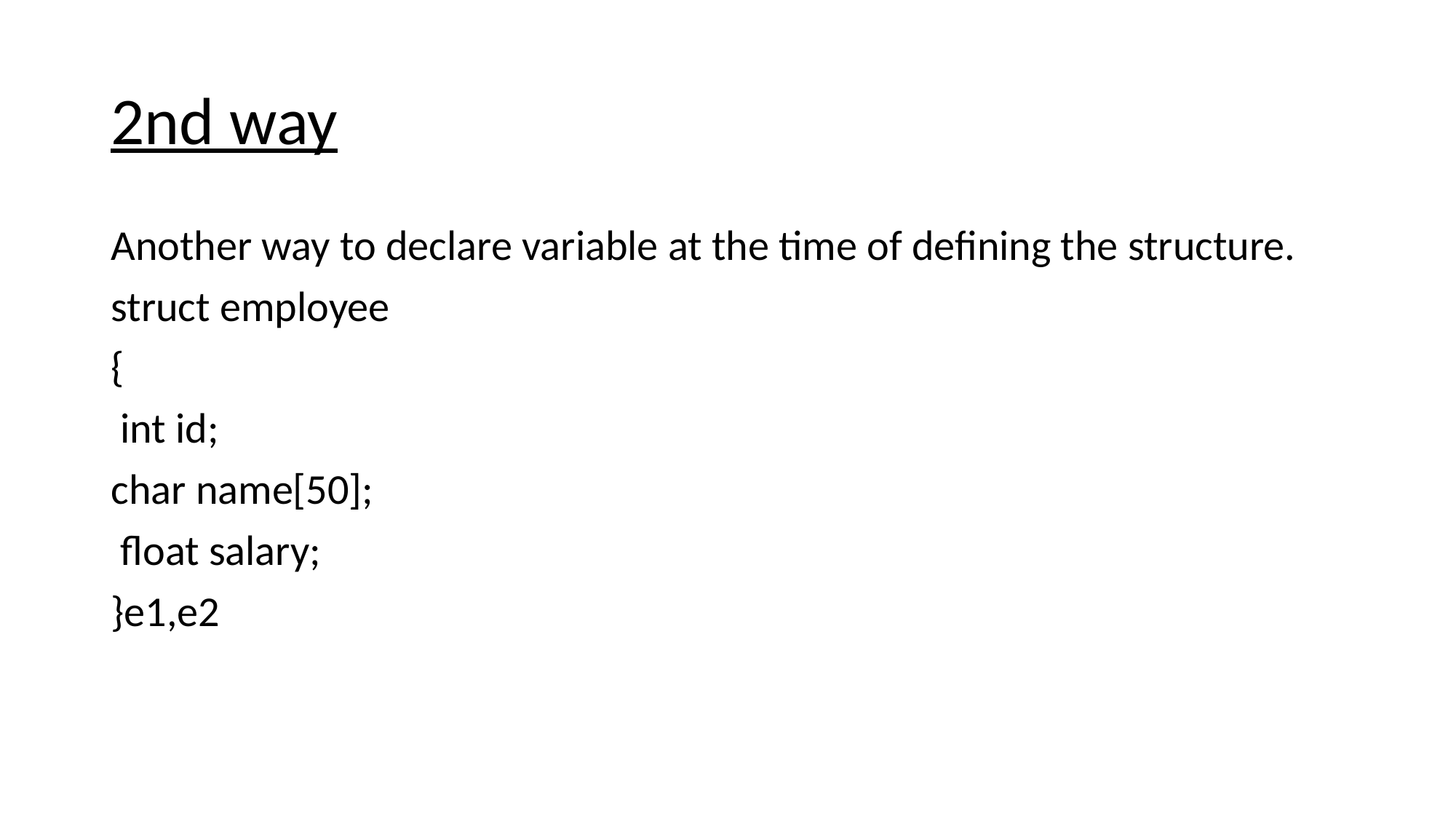

# 2nd way
Another way to declare variable at the time of defining the structure.
struct employee
{
 int id;
char name[50];
 float salary;
}e1,e2